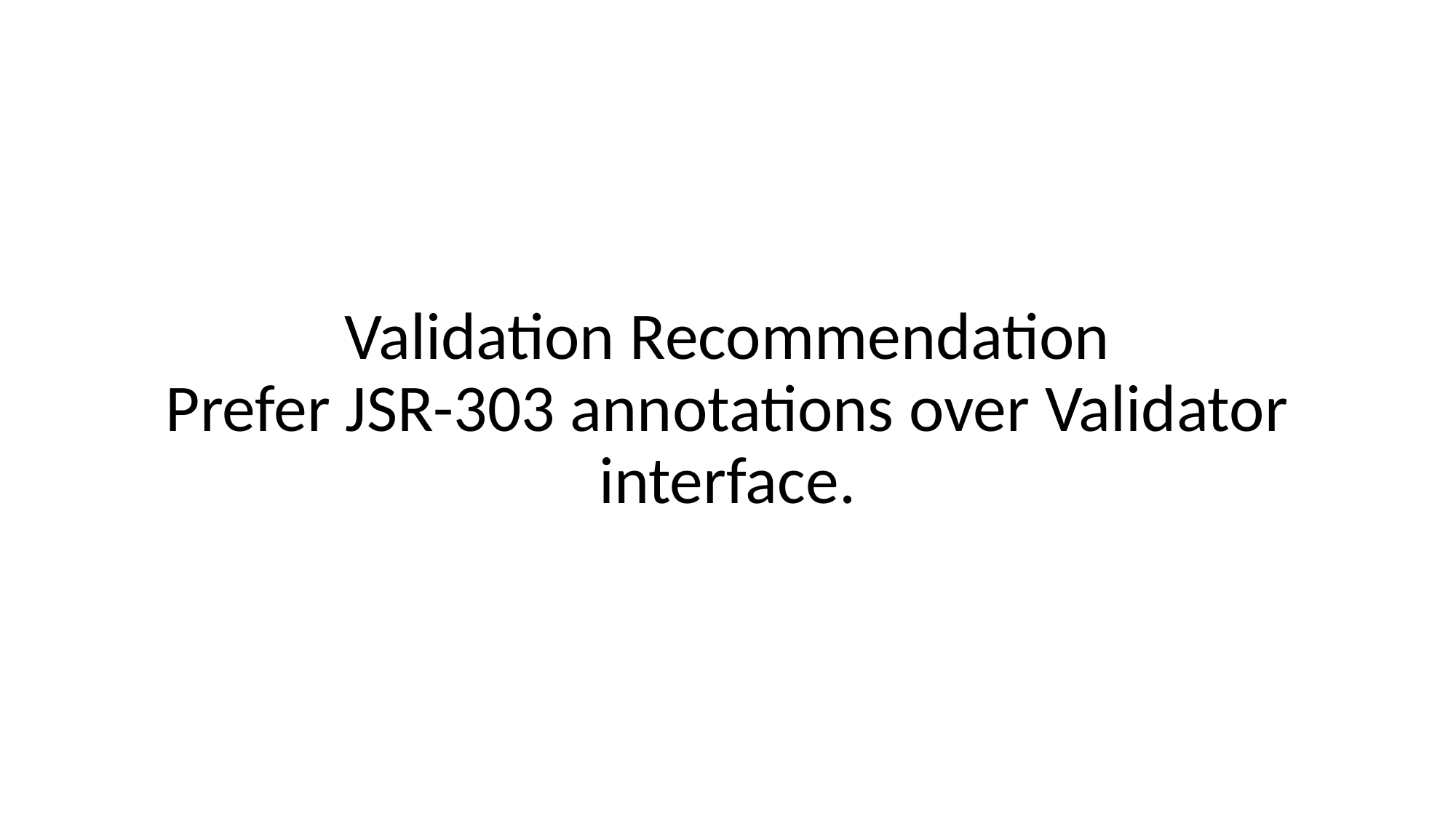

# Validation Recommendation Prefer JSR-303 annotations over Validator interface.